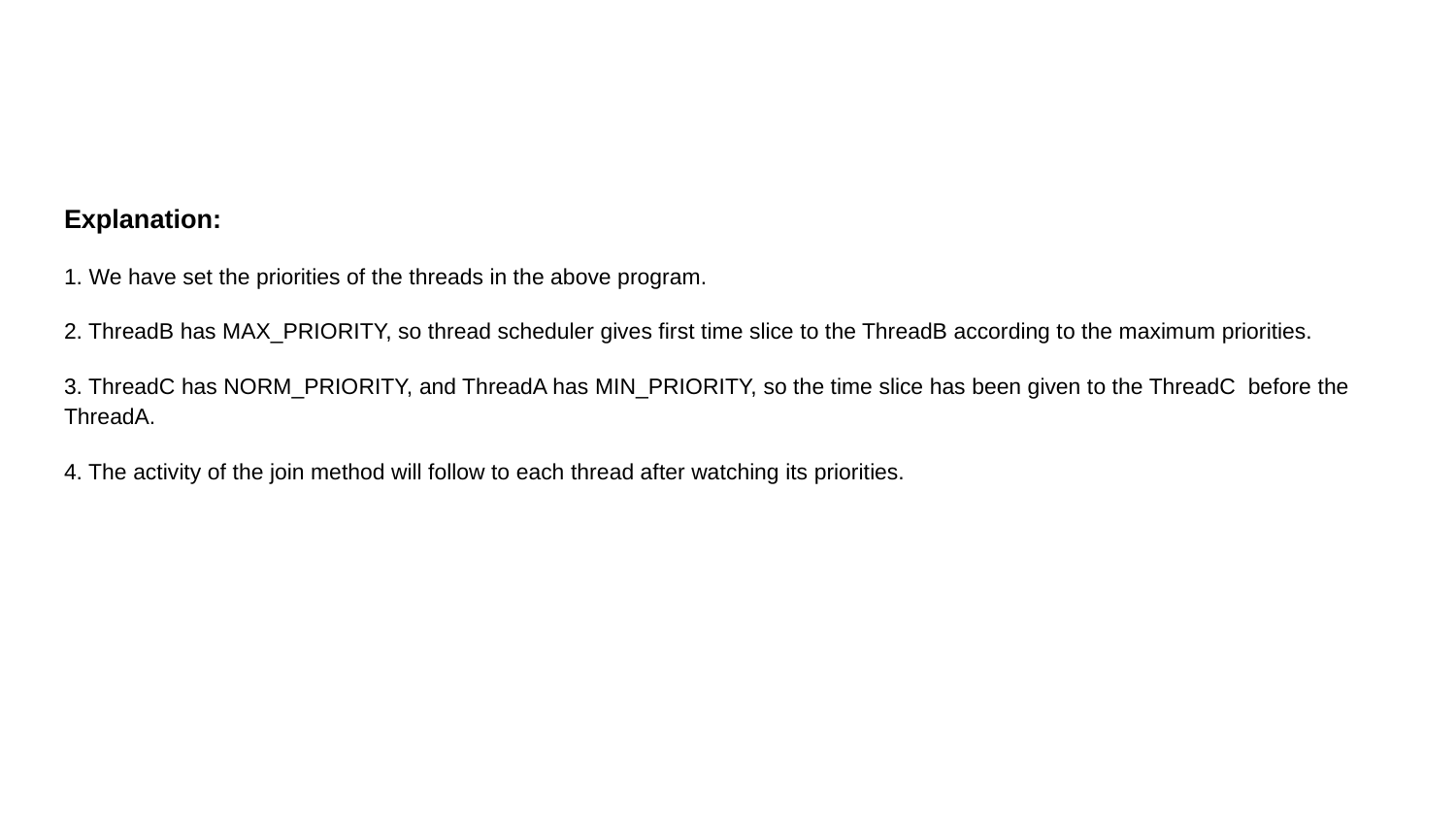

#
Explanation:
1. We have set the priorities of the threads in the above program.
2. ThreadB has MAX_PRIORITY, so thread scheduler gives first time slice to the ThreadB according to the maximum priorities.
3. ThreadC has NORM_PRIORITY, and ThreadA has MIN_PRIORITY, so the time slice has been given to the ThreadC  before the ThreadA.
4. The activity of the join method will follow to each thread after watching its priorities.